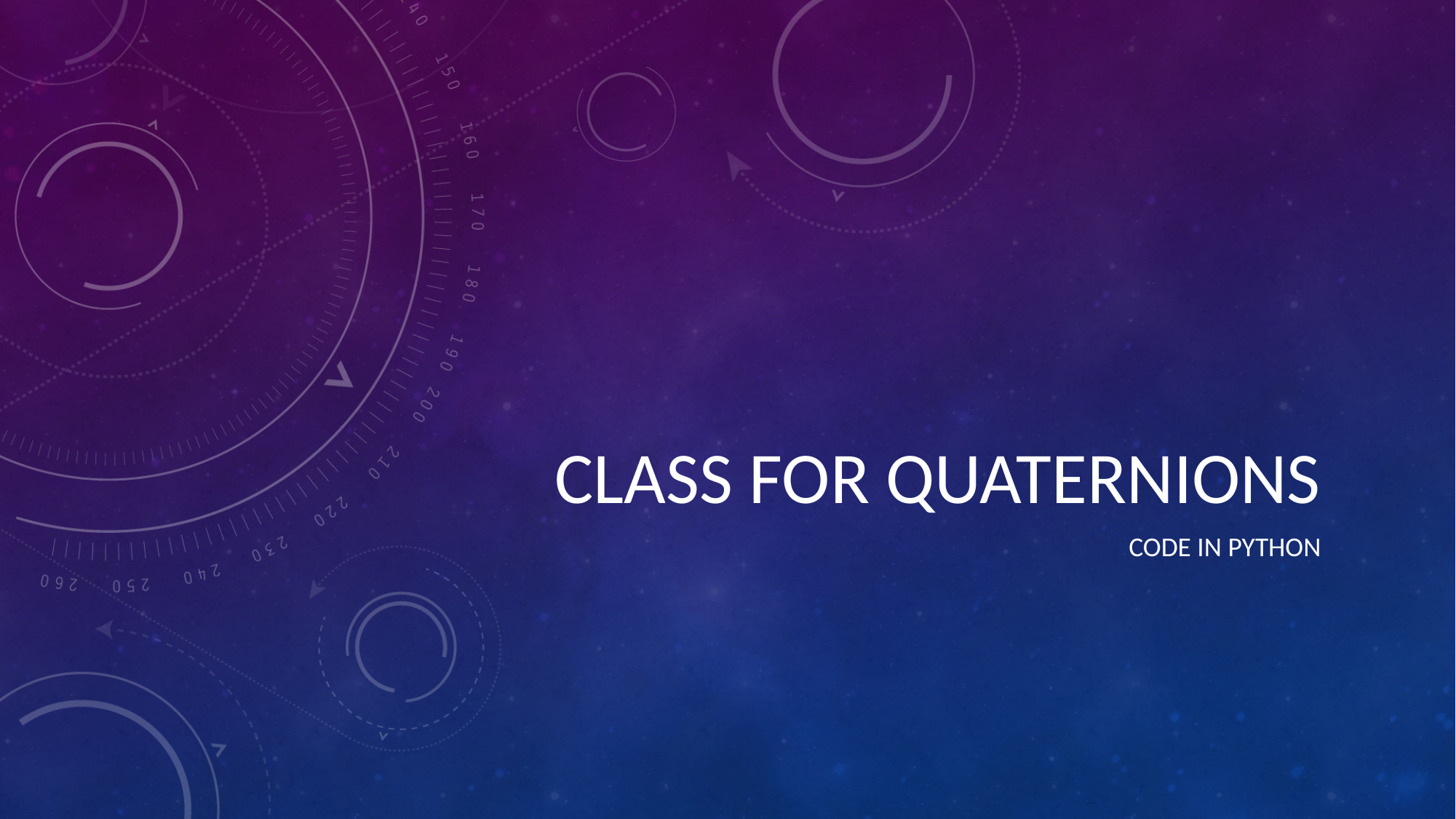

# Class for Quaternions
Code in python